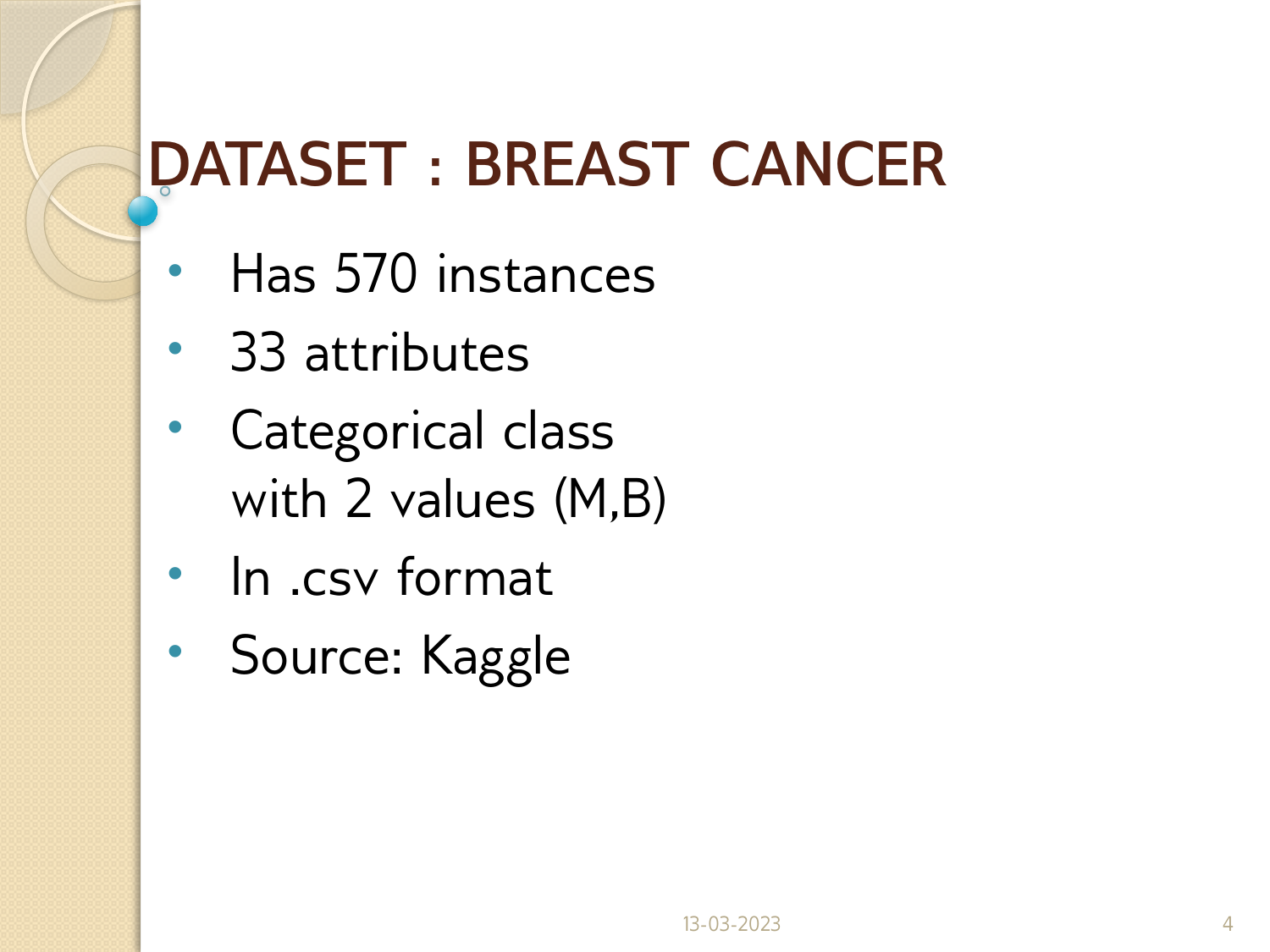

# DATASET : BREAST CANCER
Has 570 instances
33 attributes
Categorical class with 2 values (M,B)
In .csv format
Source: Kaggle
13-03-2023
4